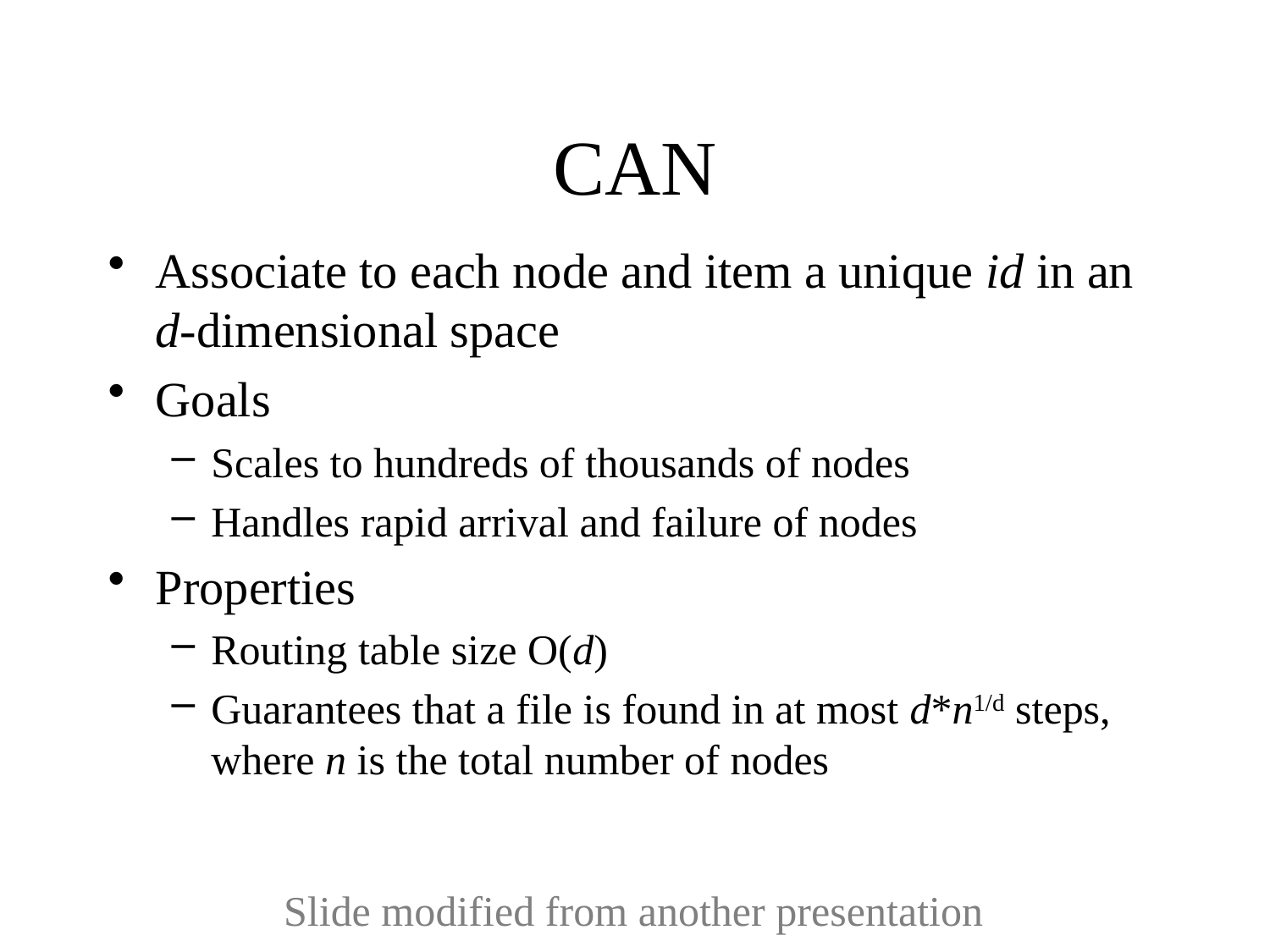

# CAN
Associate to each node and item a unique id in an d-dimensional space
Goals
Scales to hundreds of thousands of nodes
Handles rapid arrival and failure of nodes
Properties
Routing table size O(d)
Guarantees that a file is found in at most d*n1/d steps, where n is the total number of nodes
Slide modified from another presentation